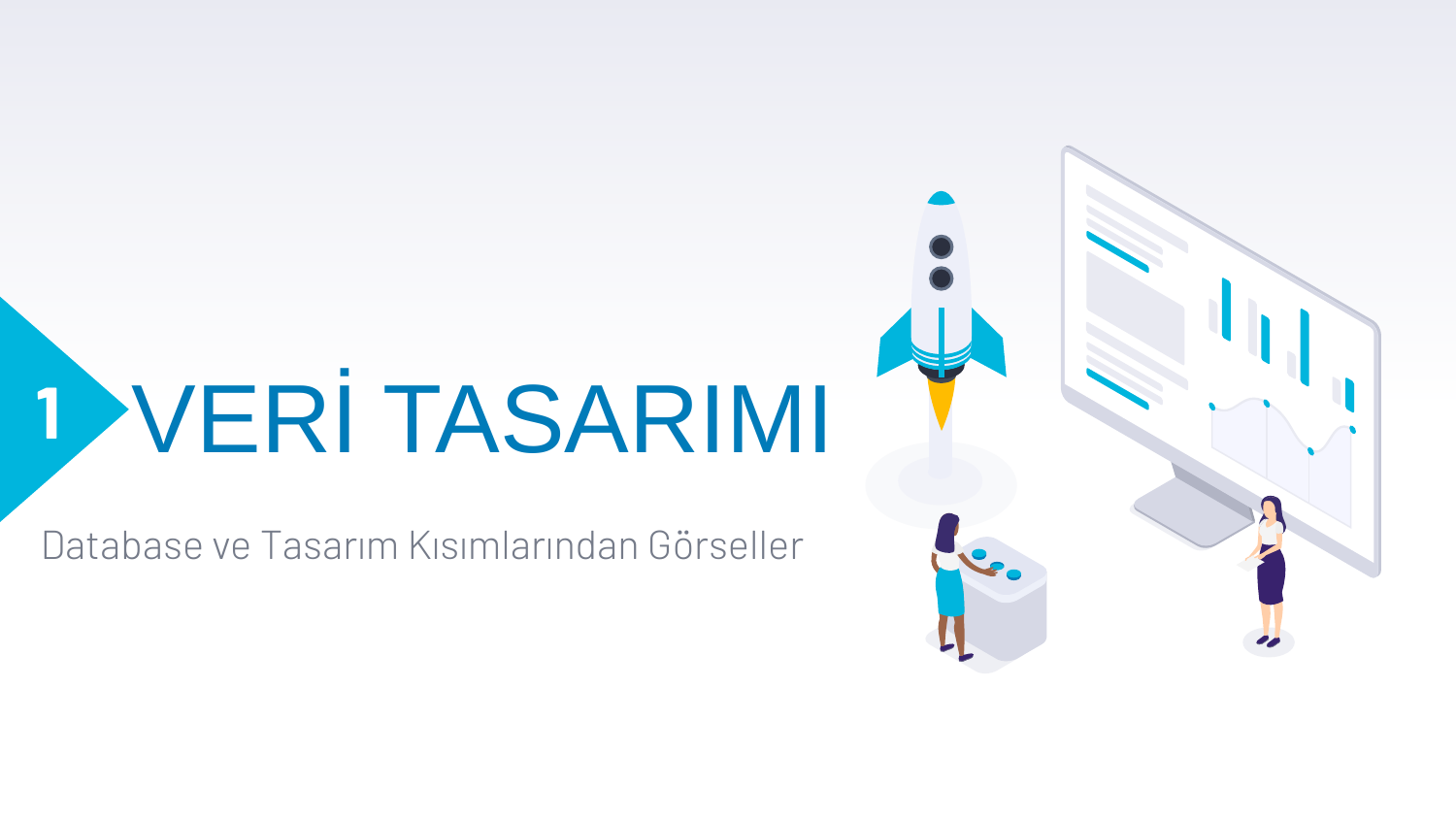

1
# VERİ TASARIMI
Database ve Tasarım Kısımlarından Görseller